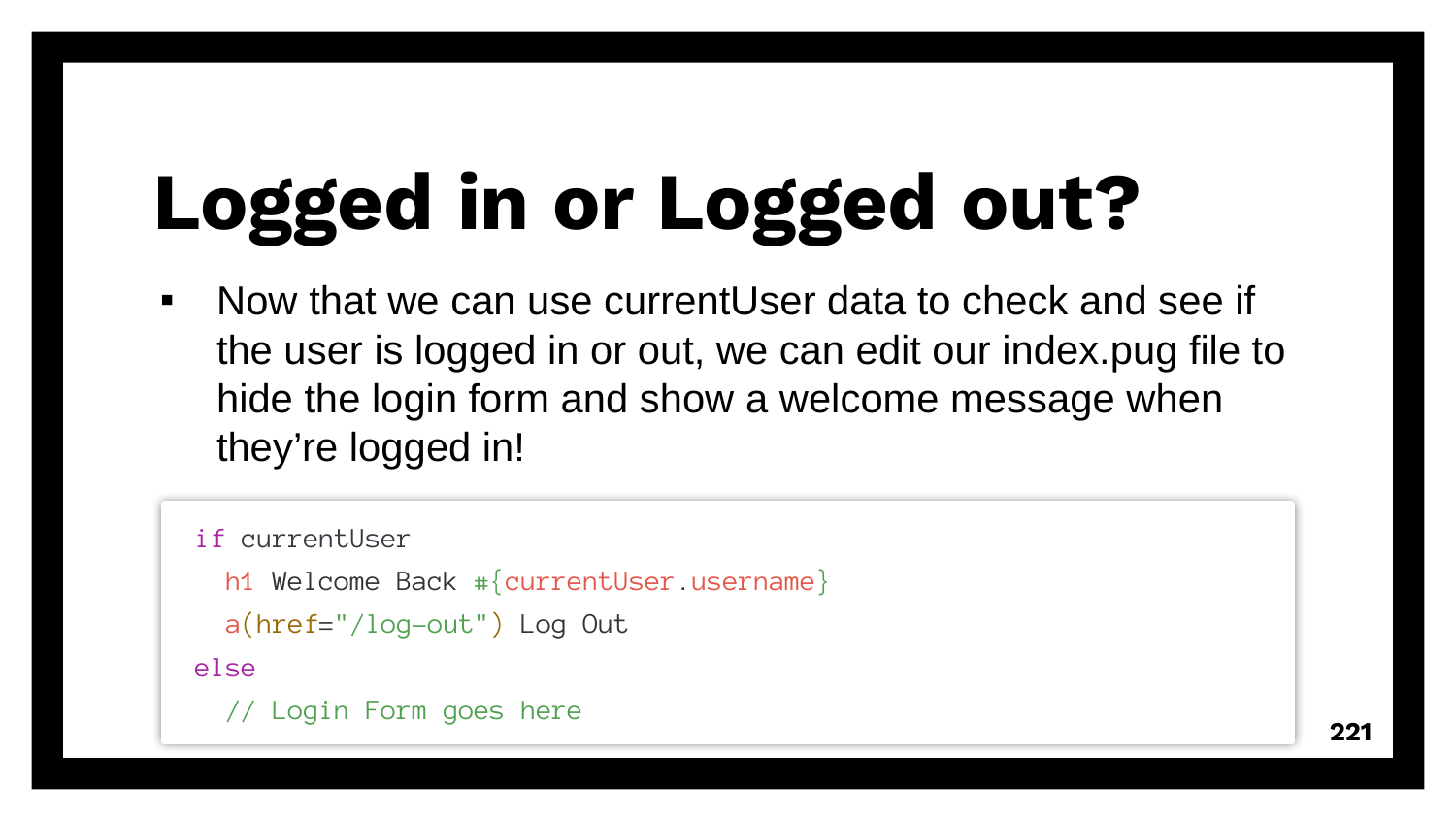

# Logged in or Logged out?
Now that we can use currentUser data to check and see if the user is logged in or out, we can edit our index.pug file to hide the login form and show a welcome message when they’re logged in!
if currentUser
  h1 Welcome Back #{currentUser.username}
  a(href="/log-out") Log Out
else
  // Login Form goes here
221